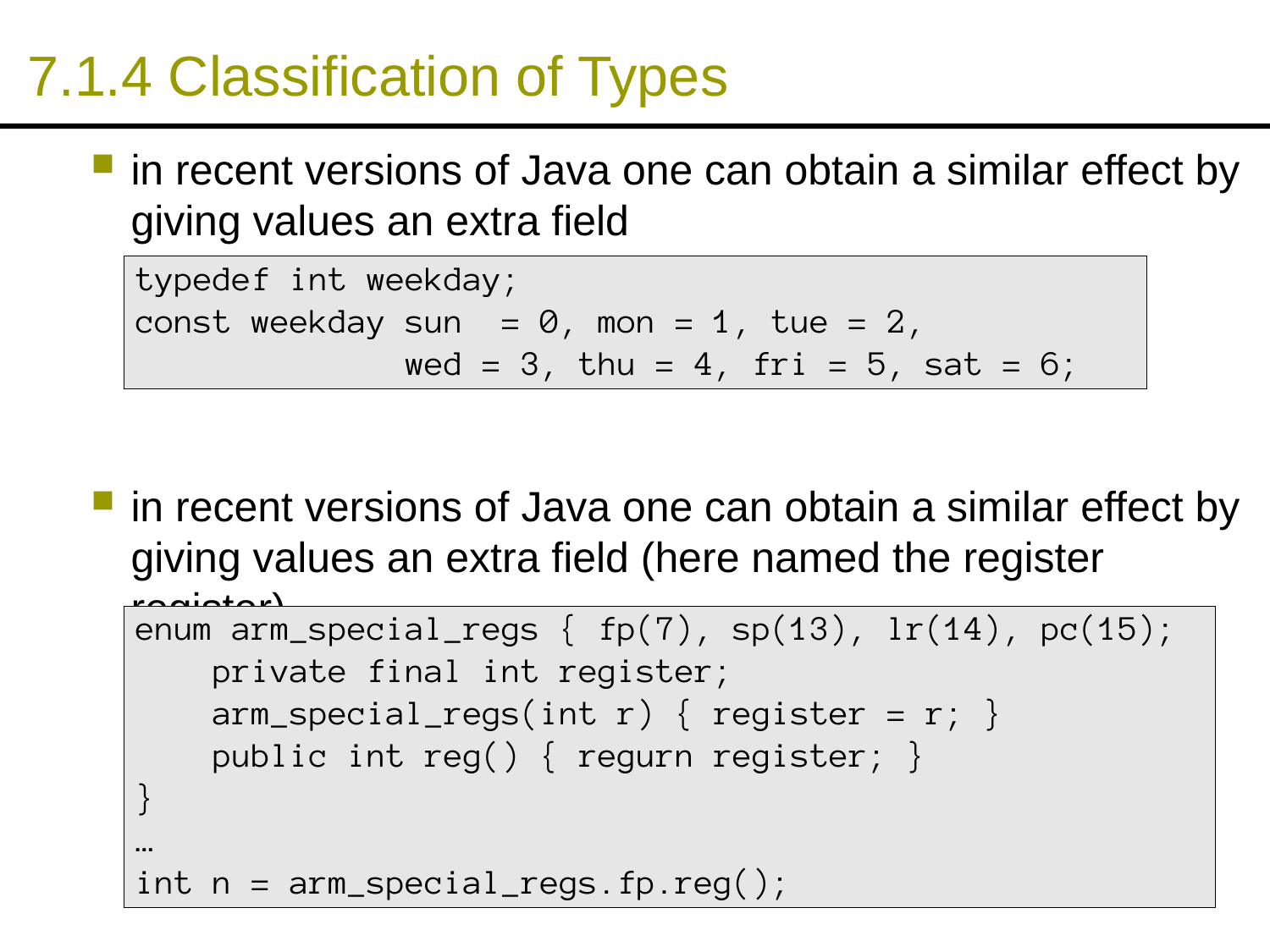

# 7.1.4 Classification of Types
in recent versions of Java one can obtain a similar effect by giving values an extra field

in recent versions of Java one can obtain a similar effect by giving values an extra field (here named the register register)
typedef int weekday;
const weekday sun  = 0, mon = 1, tue = 2,
              wed = 3, thu = 4, fri = 5, sat = 6;
enum arm_special_regs { fp(7), sp(13), lr(14), pc(15);
    private final int register;
    arm_special_regs(int r) { register = r; }
    public int reg() { regurn register; }
}
…
int n = arm_special_regs.fp.reg();
31